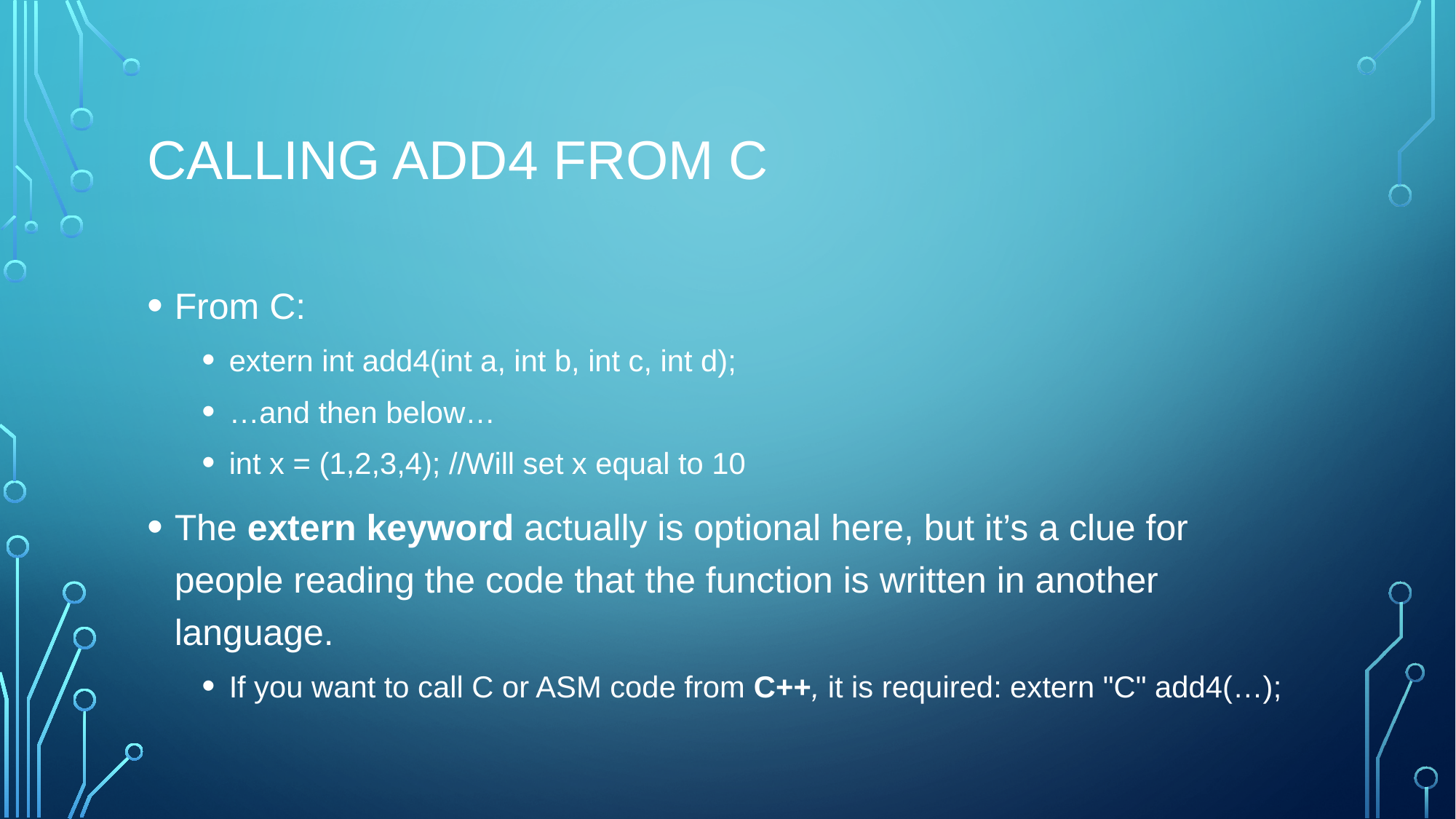

# Calling Add4 from C
From C:
extern int add4(int a, int b, int c, int d);
…and then below…
int x = (1,2,3,4); //Will set x equal to 10
The extern keyword actually is optional here, but it’s a clue for people reading the code that the function is written in another language.
If you want to call C or ASM code from C++, it is required: extern "C" add4(…);